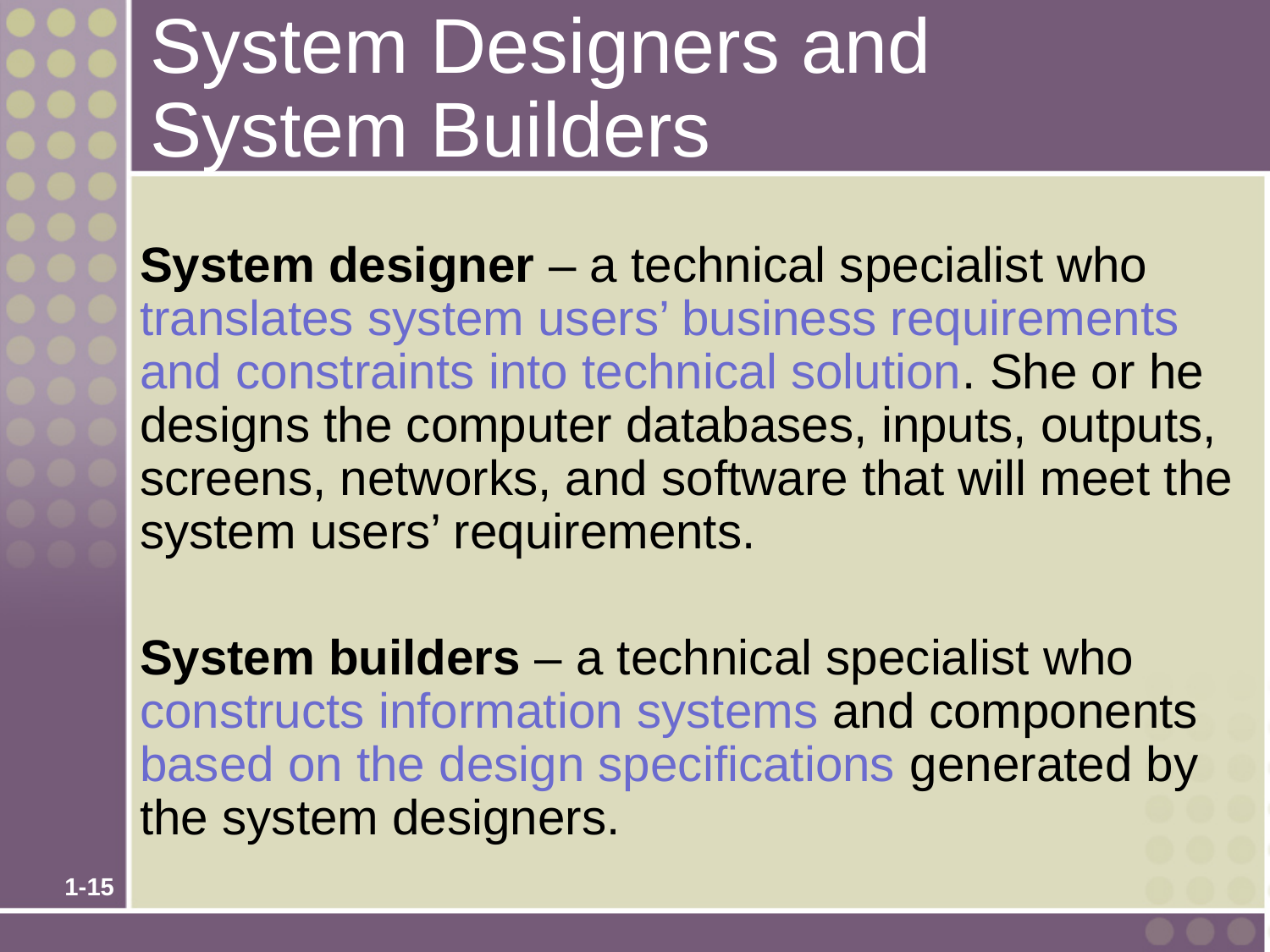

# System Designers and System Builders
System designer – a technical specialist who translates system users’ business requirements and constraints into technical solution. She or he designs the computer databases, inputs, outputs, screens, networks, and software that will meet the system users’ requirements.

System builders – a technical specialist who constructs information systems and components based on the design specifications generated by the system designers.
1-15